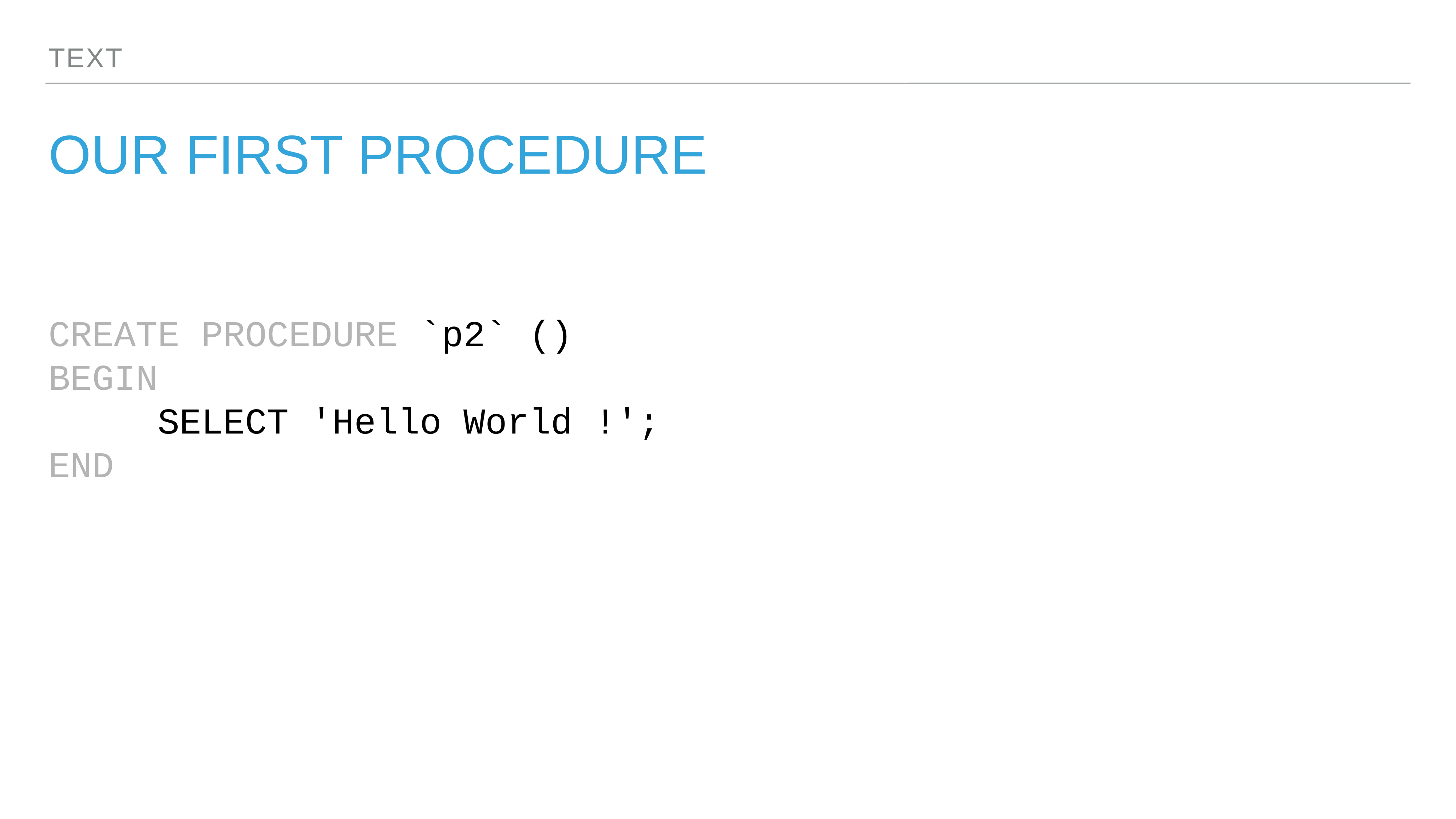

Text
# Our first procedure

CREATE PROCEDURE `p2` ()
BEGIN
    	SELECT 'Hello World !';
END